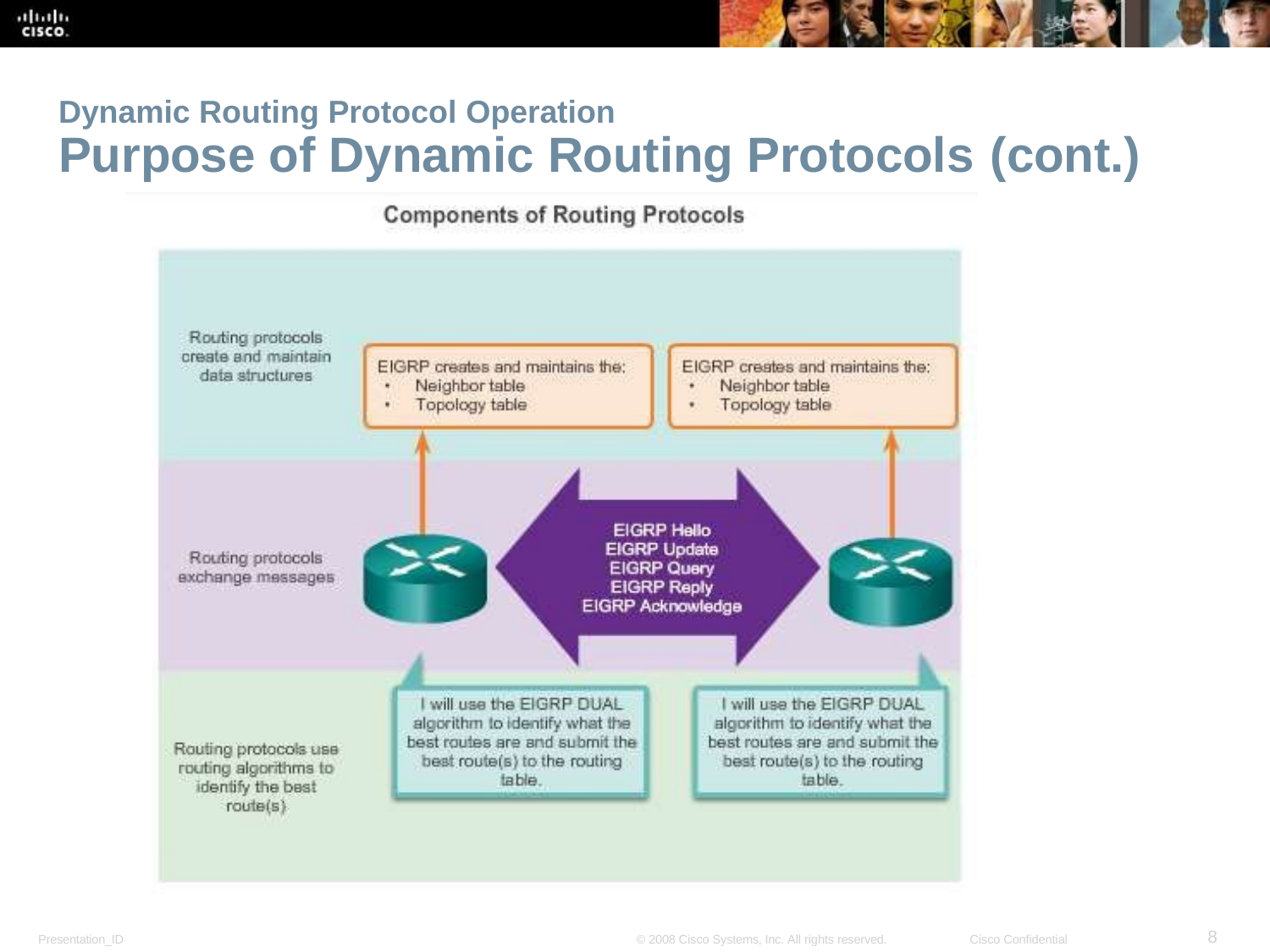

Dynamic Routing Protocol Operation
Purpose of Dynamic Routing Protocols (cont.)

8
Presentation_ID
© 2008 Cisco Systems, Inc. All rights reserved.
Cisco Confidential